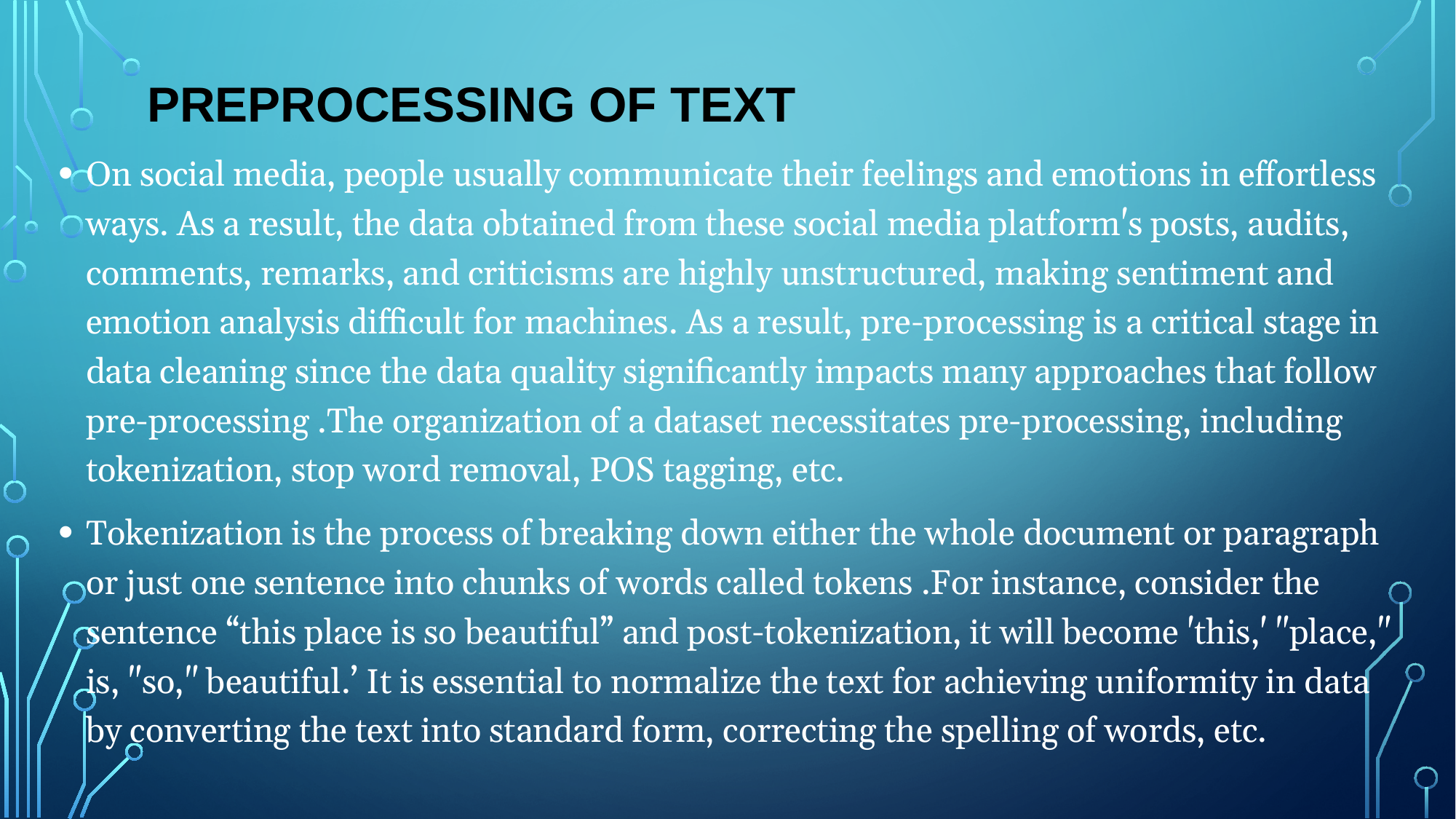

# Preprocessing of text
On social media, people usually communicate their feelings and emotions in effortless ways. As a result, the data obtained from these social media platform's posts, audits, comments, remarks, and criticisms are highly unstructured, making sentiment and emotion analysis difficult for machines. As a result, pre-processing is a critical stage in data cleaning since the data quality significantly impacts many approaches that follow pre-processing .The organization of a dataset necessitates pre-processing, including tokenization, stop word removal, POS tagging, etc.
Tokenization is the process of breaking down either the whole document or paragraph or just one sentence into chunks of words called tokens .For instance, consider the sentence “this place is so beautiful” and post-tokenization, it will become 'this,' "place," is, "so," beautiful.’ It is essential to normalize the text for achieving uniformity in data by converting the text into standard form, correcting the spelling of words, etc.